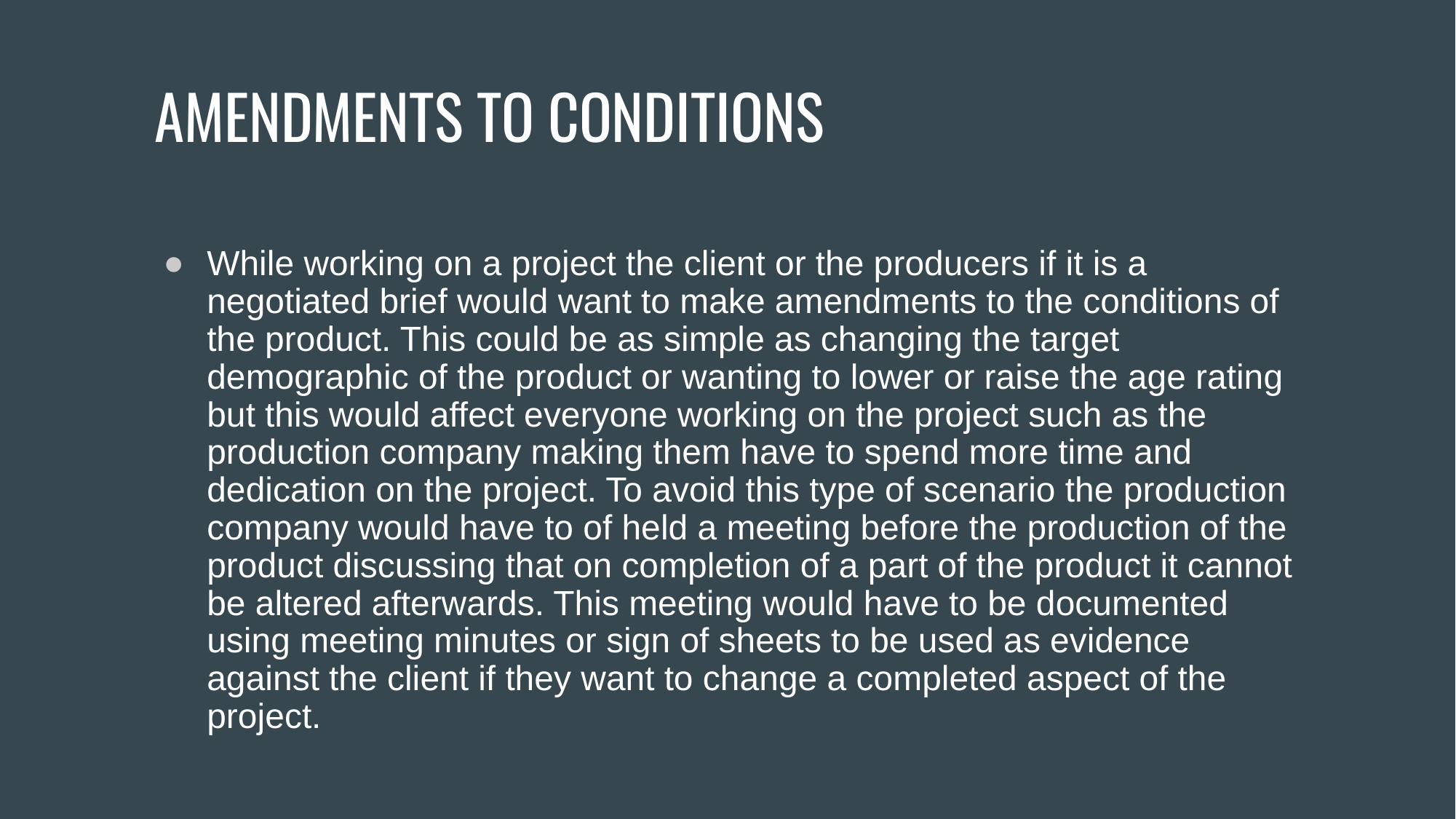

# AMENDMENTS TO CONDITIONS
While working on a project the client or the producers if it is a negotiated brief would want to make amendments to the conditions of the product. This could be as simple as changing the target demographic of the product or wanting to lower or raise the age rating but this would affect everyone working on the project such as the production company making them have to spend more time and dedication on the project. To avoid this type of scenario the production company would have to of held a meeting before the production of the product discussing that on completion of a part of the product it cannot be altered afterwards. This meeting would have to be documented using meeting minutes or sign of sheets to be used as evidence against the client if they want to change a completed aspect of the project.